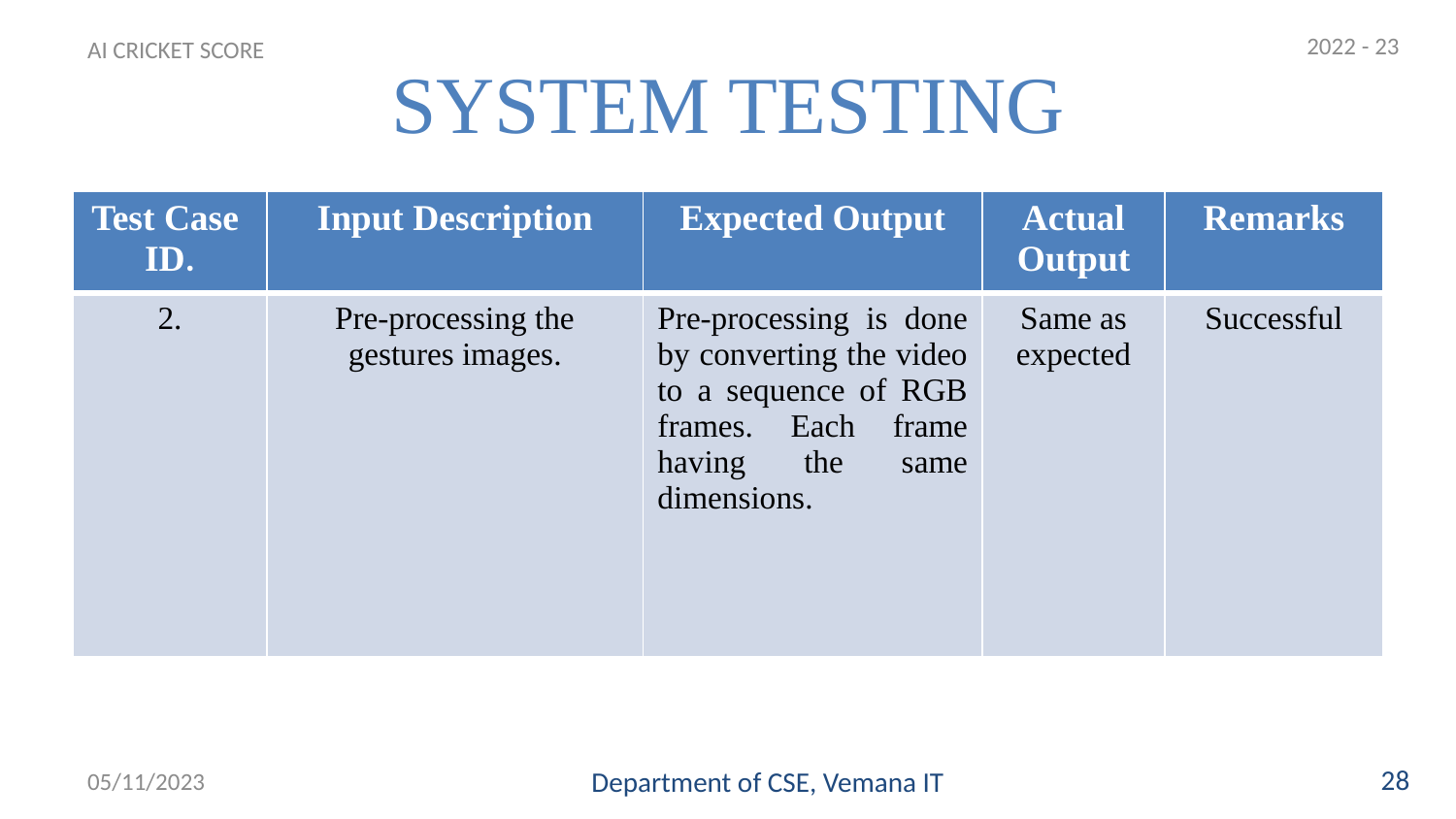

2022 - 23
# SYSTEM TESTING
AI CRICKET SCORE
| Test Case ID. | Input Description | Expected Output | Actual Output | Remarks |
| --- | --- | --- | --- | --- |
| 2. | Pre-processing the gestures images. | Pre-processing is done by converting the video to a sequence of RGB frames. Each frame having the same dimensions. | Same as expected | Successful |
28
05/11/2023
Department of CSE, Vemana IT
28